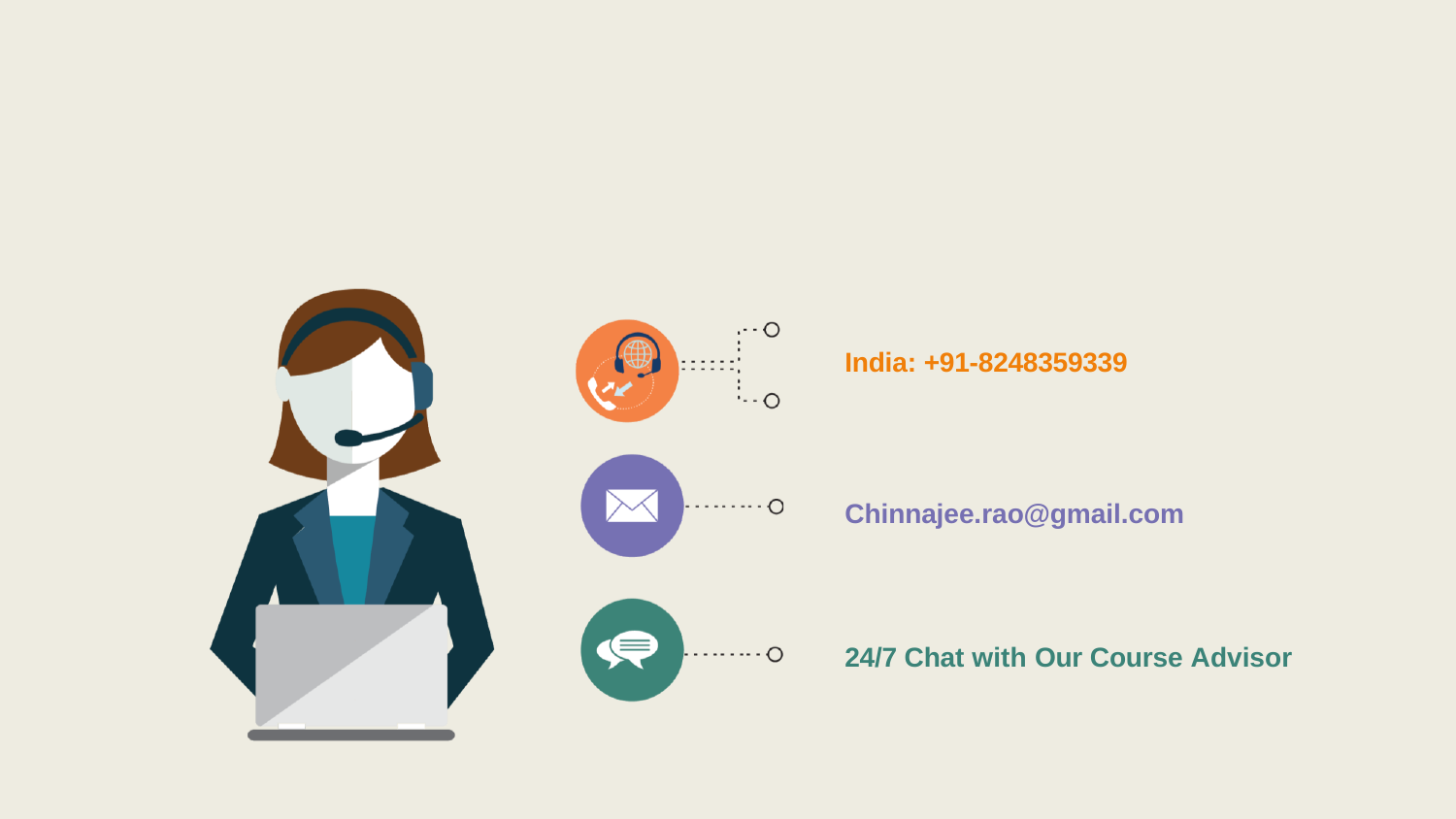

India: +91-8248359339

Chinnajee.rao@gmail.com
24/7 Chat with Our Course Advisor